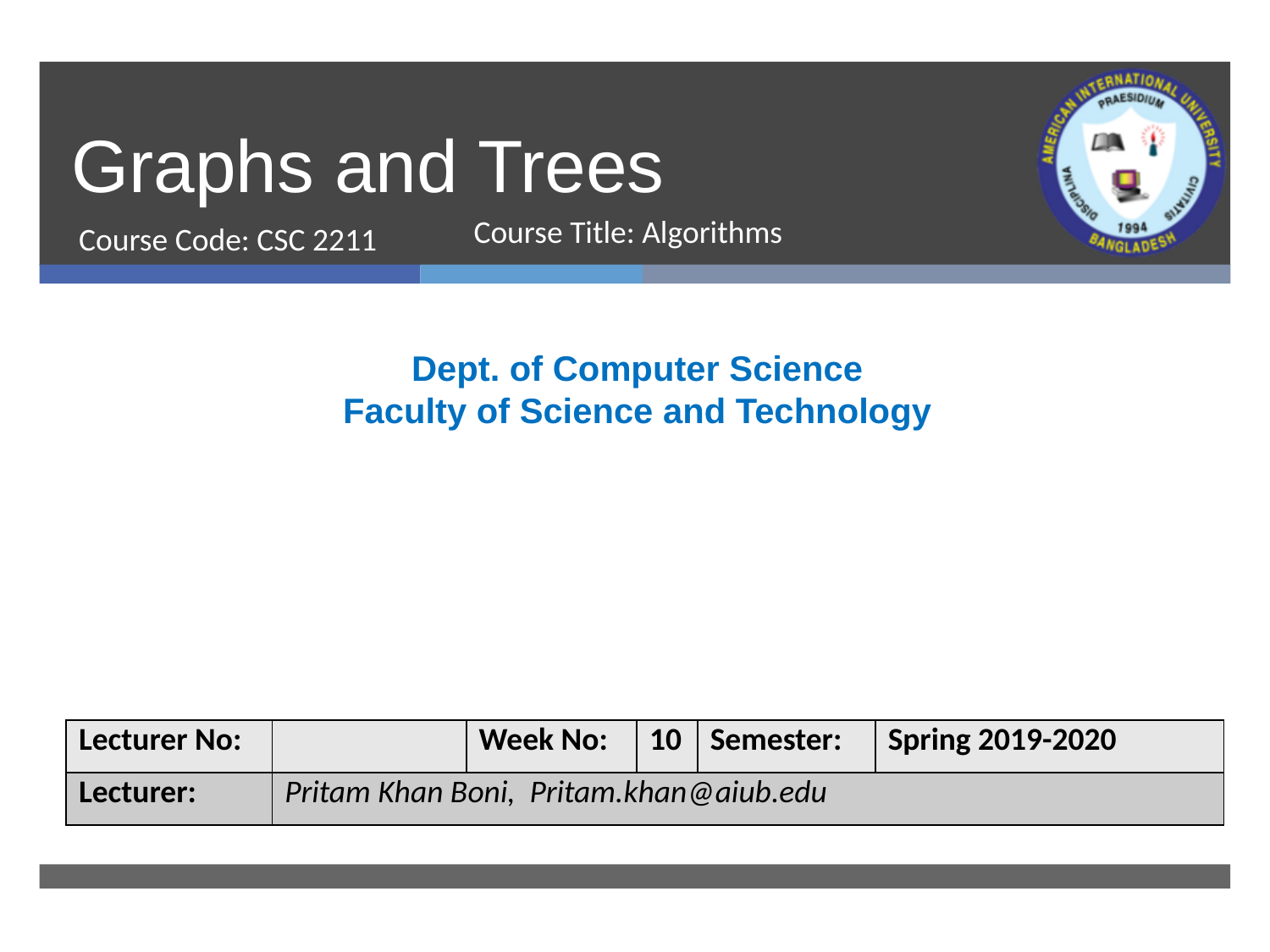

# Graphs and Trees
Course Code: CSC 2211
Course Title: Algorithms
Dept. of Computer Science
Faculty of Science and Technology
| Lecturer No: |  | Week No: | 10 | Semester: | Spring 2019-2020 |
| --- | --- | --- | --- | --- | --- |
| Lecturer: | Pritam Khan Boni, Pritam.khan@aiub.edu |  |  |  |  |